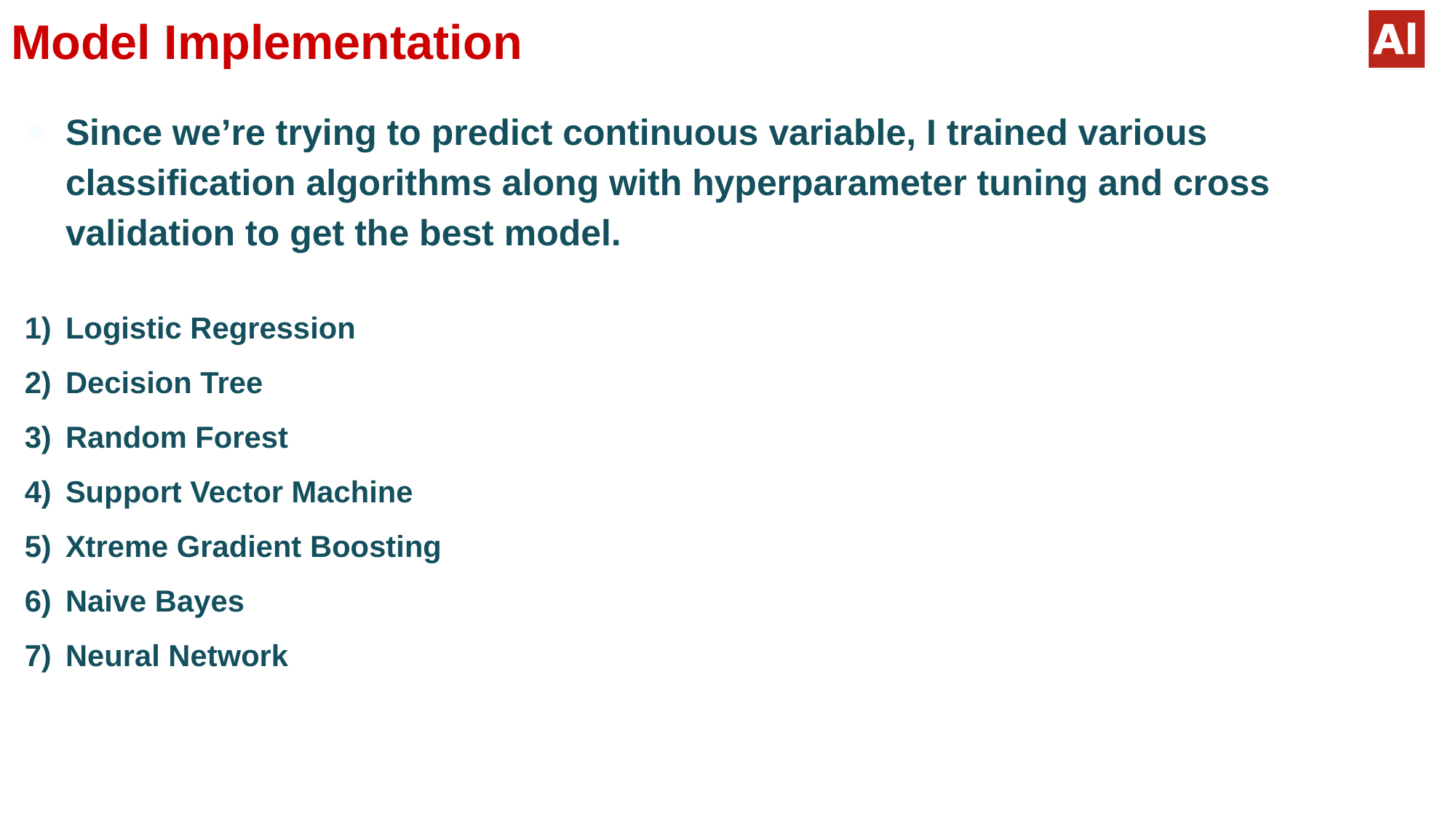

# Model Implementation
Since we’re trying to predict continuous variable, I trained various classification algorithms along with hyperparameter tuning and cross validation to get the best model.

Logistic Regression
Decision Tree
Random Forest
Support Vector Machine
Xtreme Gradient Boosting
Naive Bayes
Neural Network